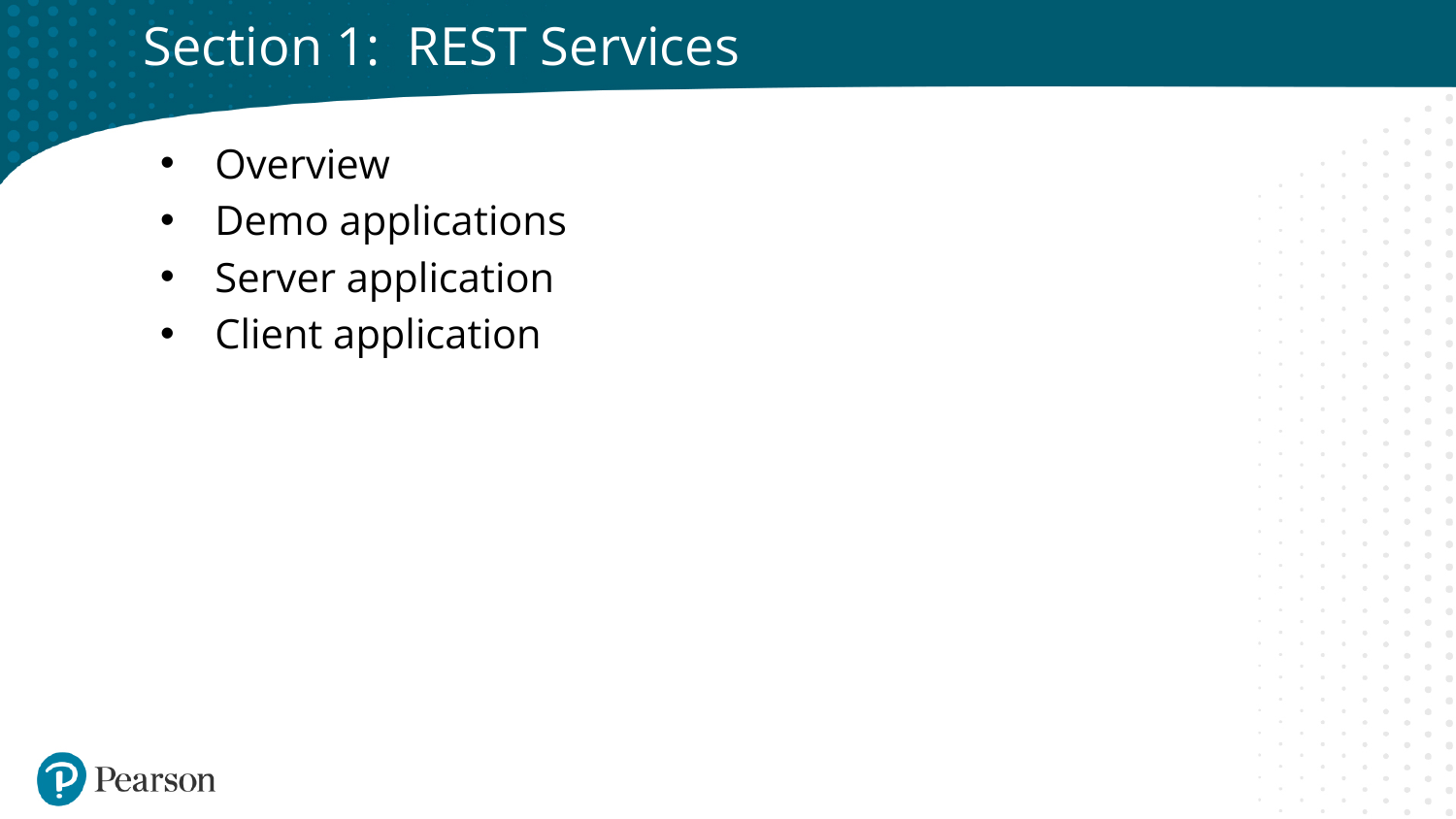

# Section 1:  REST Services
Overview
Demo applications
Server application
Client application